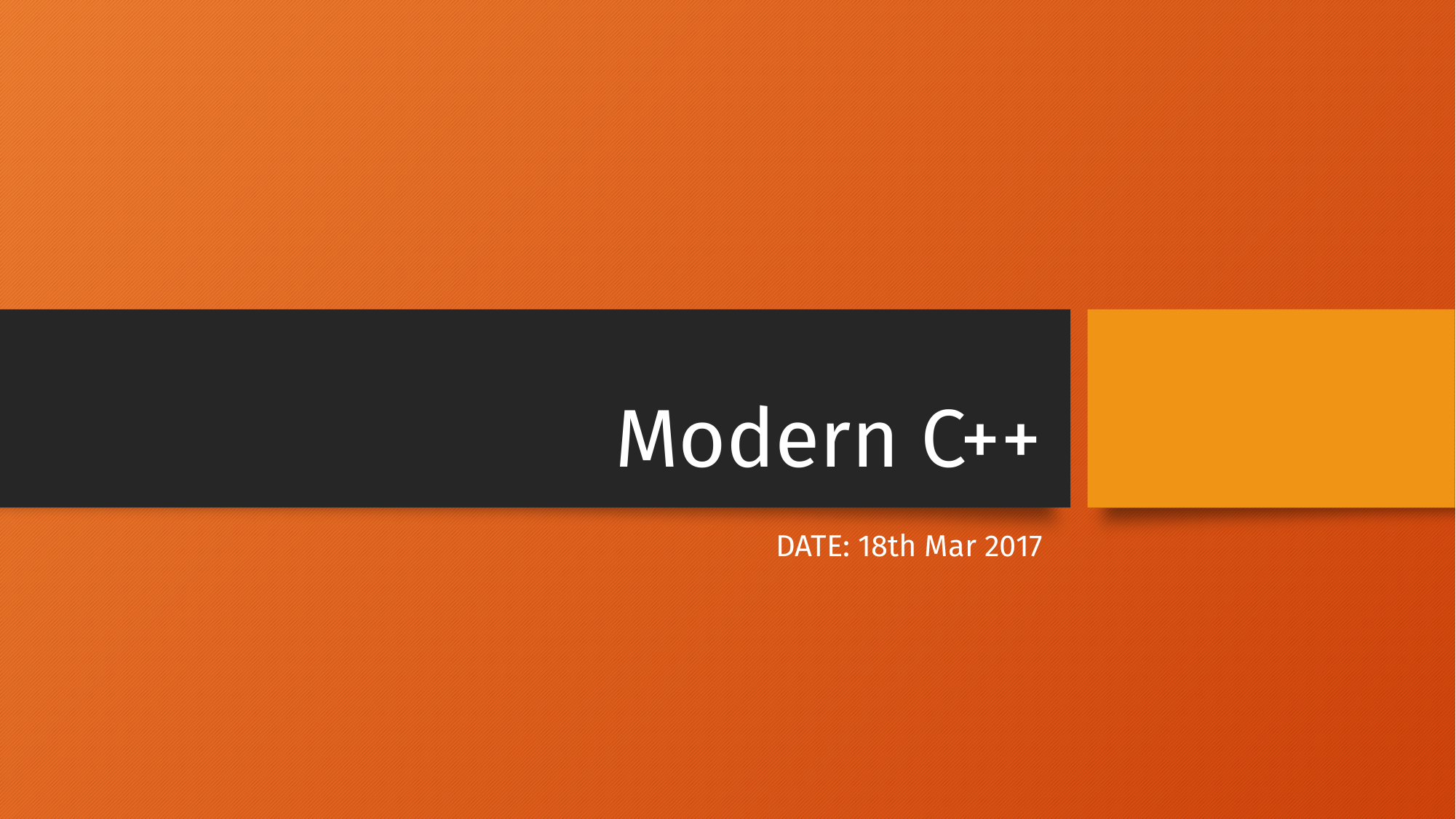

# Modern C++
DATE: 18th Mar 2017